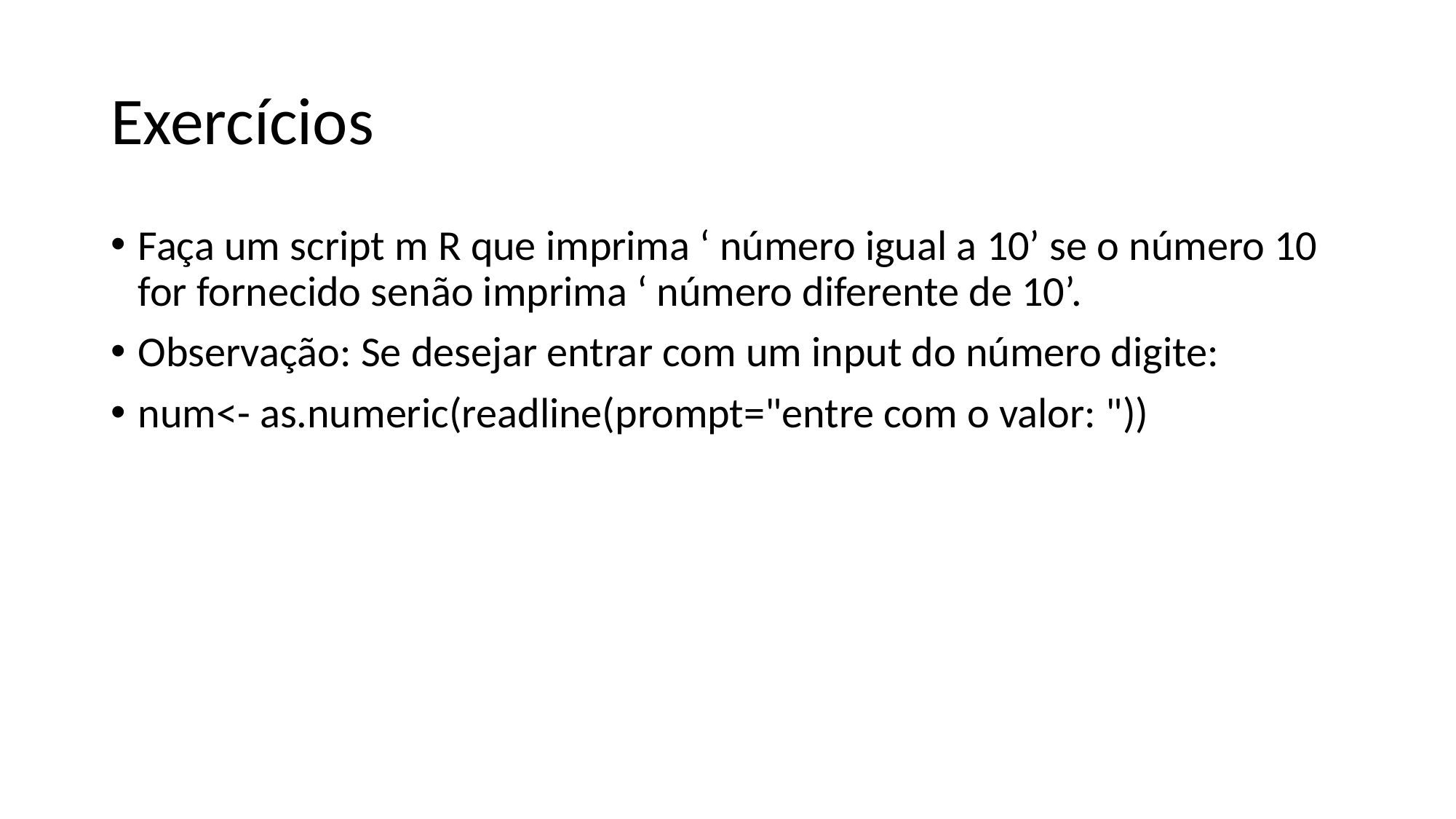

# Exercícios
Faça um script m R que imprima ‘ número igual a 10’ se o número 10 for fornecido senão imprima ‘ número diferente de 10’.
Observação: Se desejar entrar com um input do número digite:
num<- as.numeric(readline(prompt="entre com o valor: "))